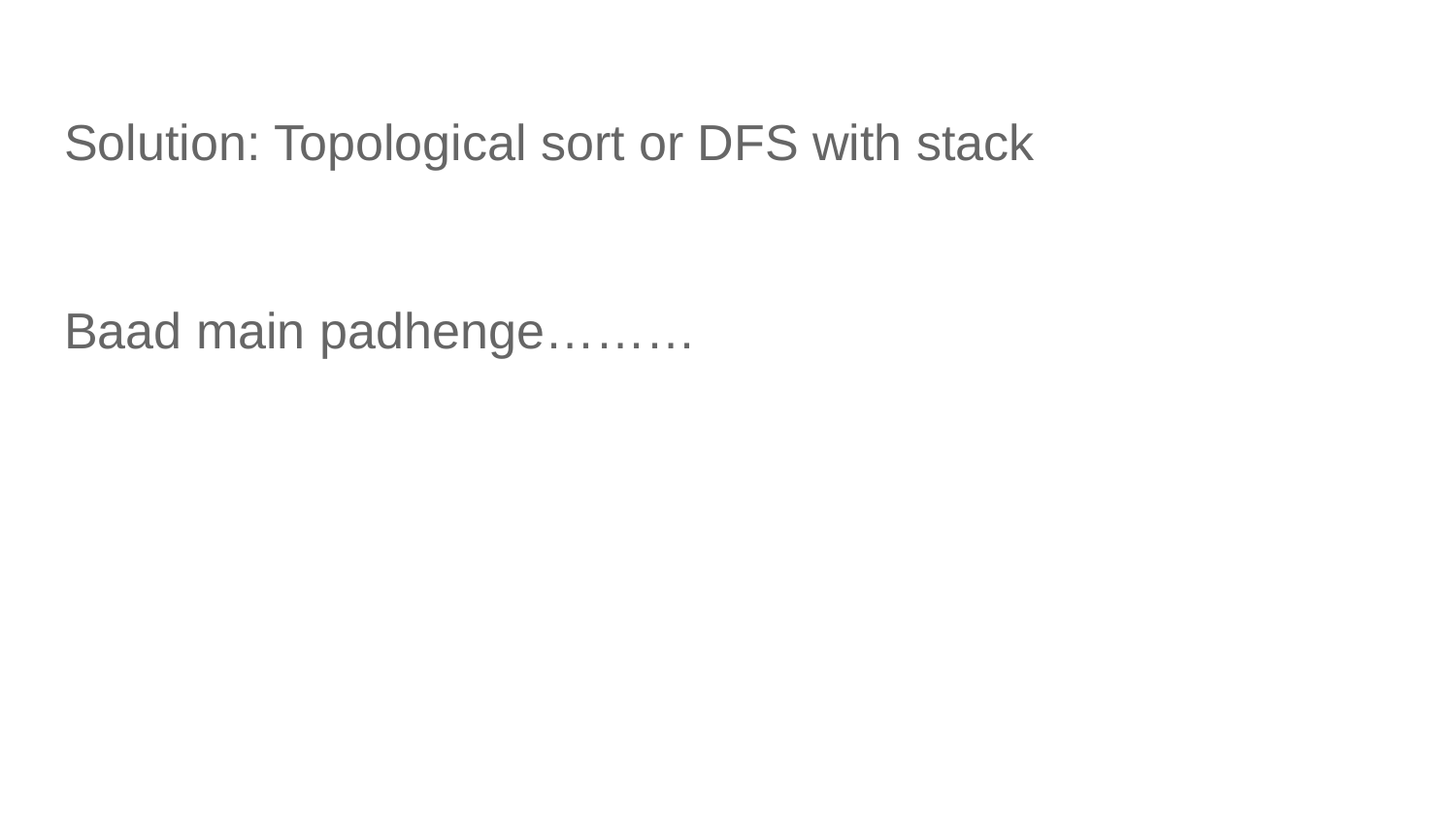

Solution: Topological sort or DFS with stack

Baad main padhenge………